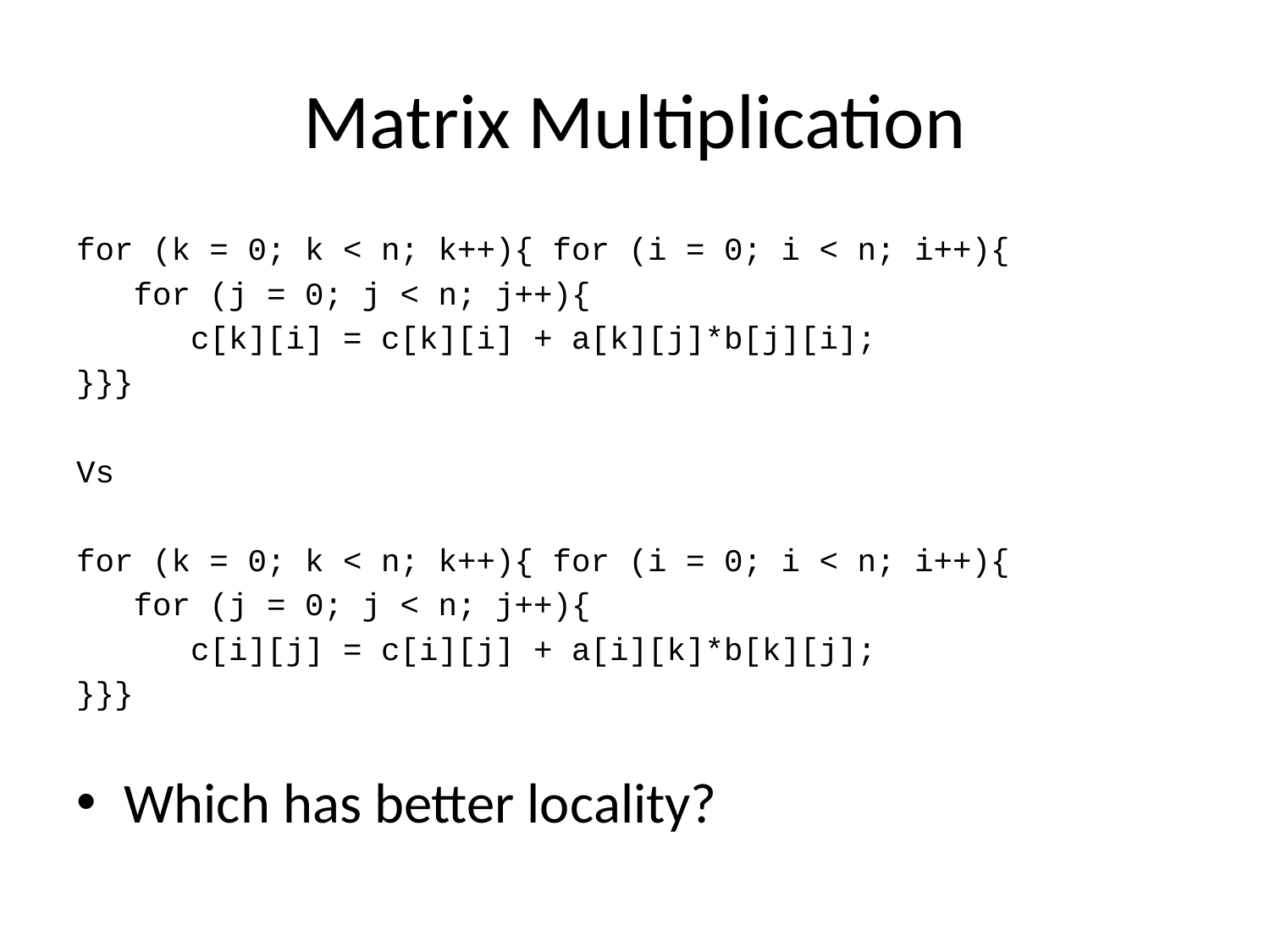

# Matrix Multiplication
for (k = 0; k < n; k++){ for (i = 0; i < n; i++){
   for (j = 0; j < n; j++){
      c[k][i] = c[k][i] + a[k][j]*b[j][i];
}}}

Vs

for (k = 0; k < n; k++){ for (i = 0; i < n; i++){
   for (j = 0; j < n; j++){
      c[i][j] = c[i][j] + a[i][k]*b[k][j];
}}}

Which has better locality?